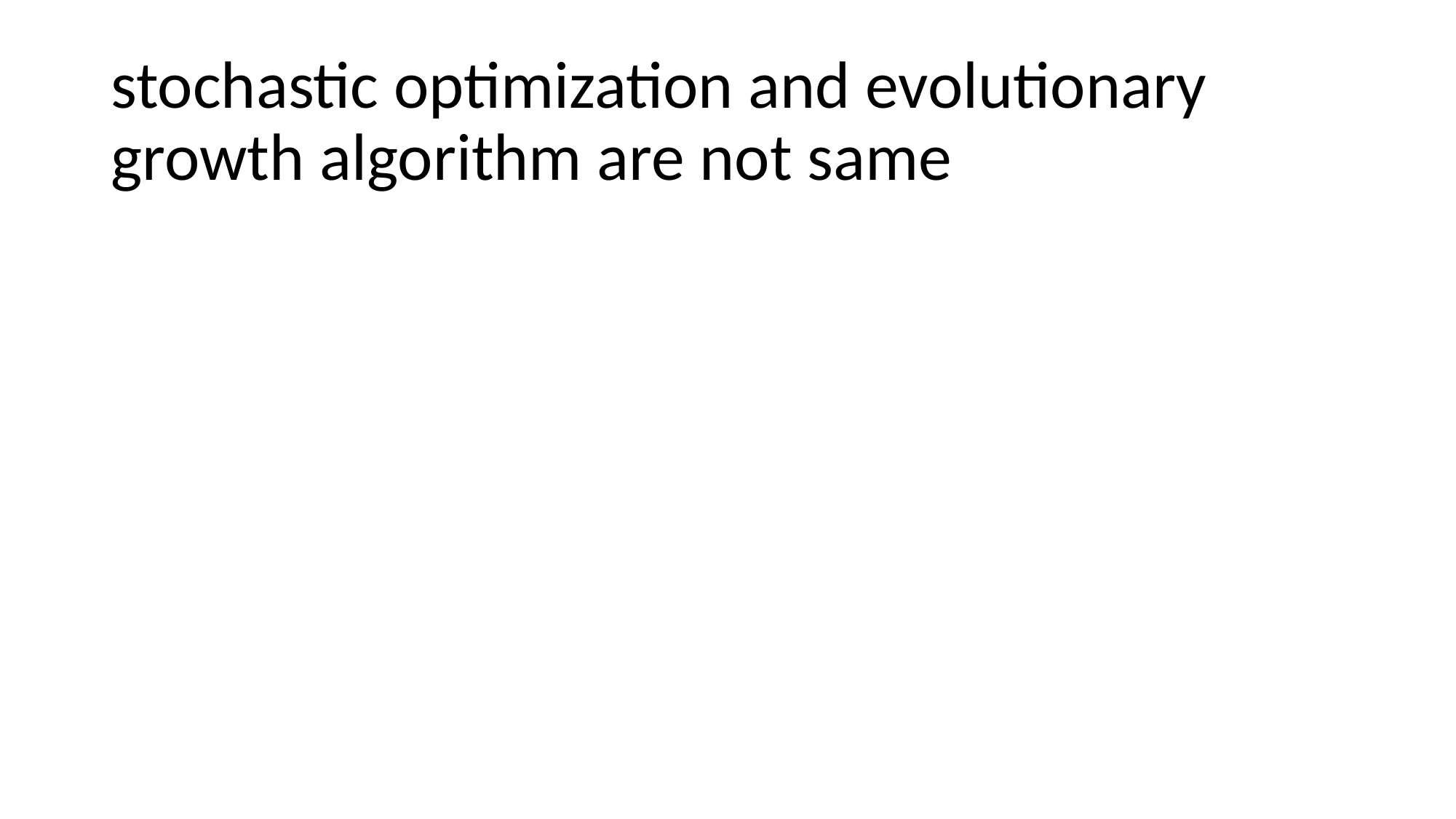

# stochastic optimization and evolutionary growth algorithm are not same